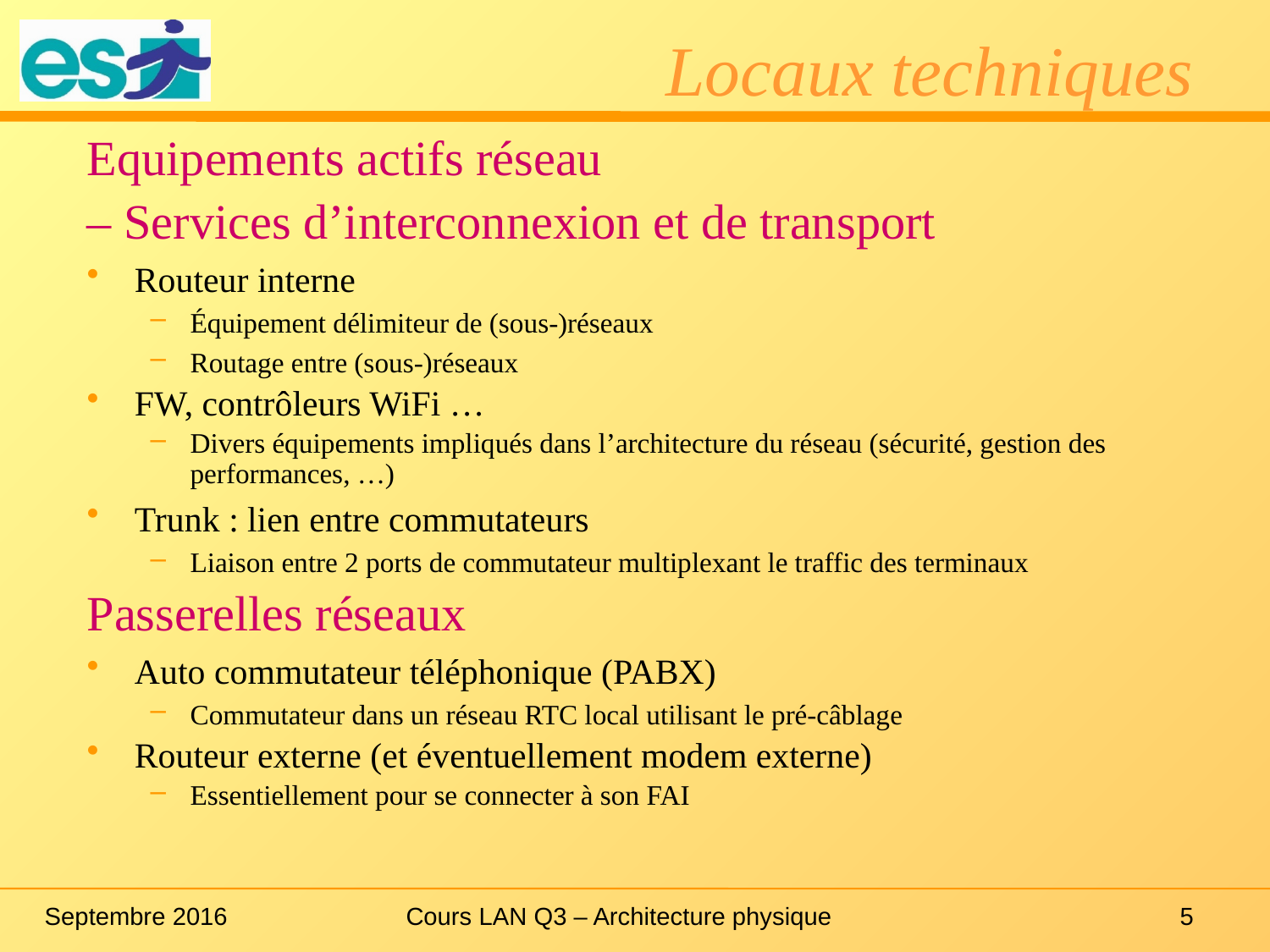

# Locaux techniques
Equipements actifs réseau
– Services d’interconnexion et de transport
Routeur interne
Équipement délimiteur de (sous-)réseaux
Routage entre (sous-)réseaux
FW, contrôleurs WiFi …
Divers équipements impliqués dans l’architecture du réseau (sécurité, gestion des performances, …)
Trunk : lien entre commutateurs
Liaison entre 2 ports de commutateur multiplexant le traffic des terminaux
Passerelles réseaux
Auto commutateur téléphonique (PABX)
Commutateur dans un réseau RTC local utilisant le pré-câblage
Routeur externe (et éventuellement modem externe)
Essentiellement pour se connecter à son FAI
Septembre 2016
Cours LAN Q3 – Architecture physique
5